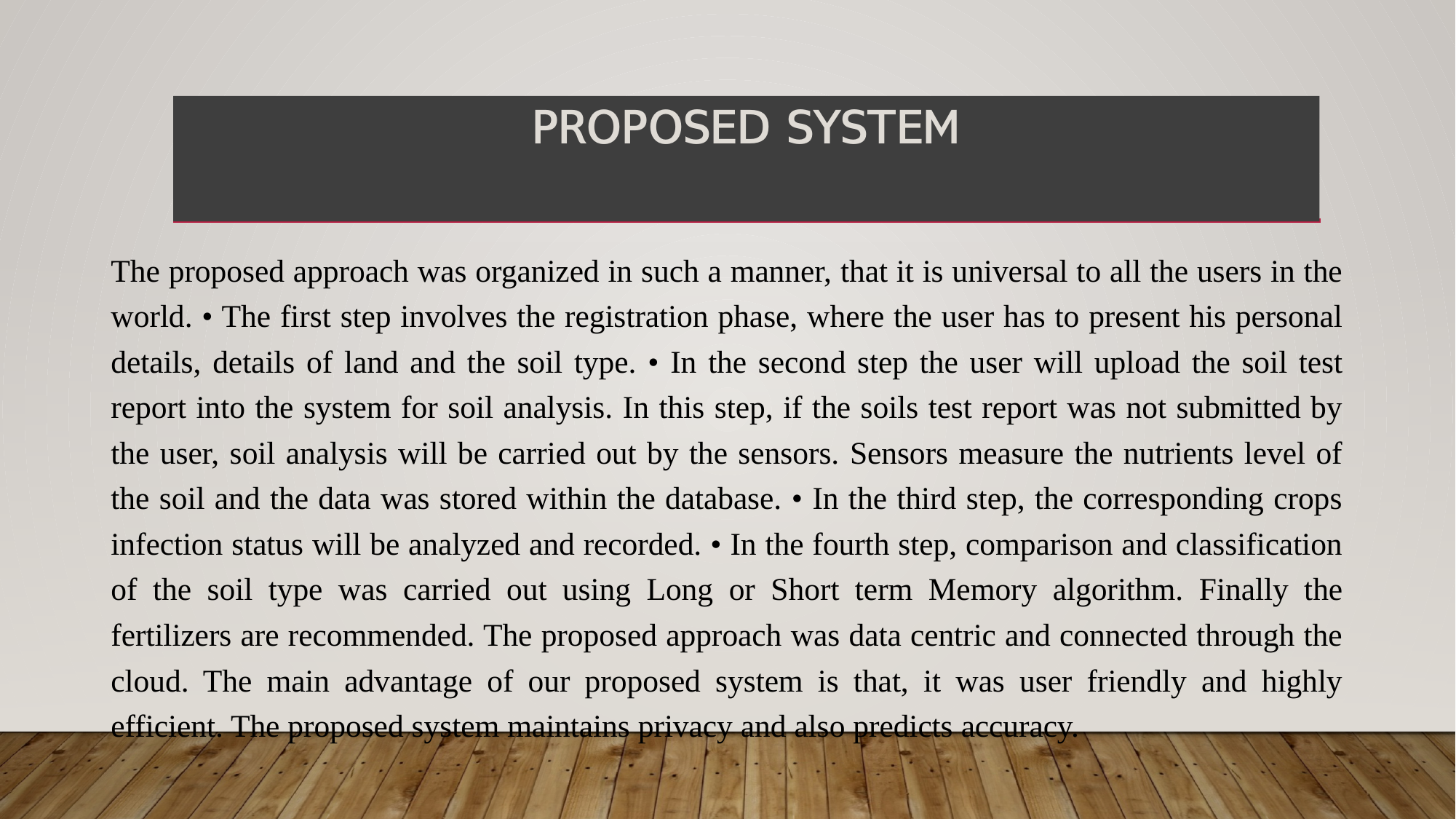

# PROPOSED SYSTEM
The proposed approach was organized in such a manner, that it is universal to all the users in the world. • The first step involves the registration phase, where the user has to present his personal details, details of land and the soil type. • In the second step the user will upload the soil test report into the system for soil analysis. In this step, if the soils test report was not submitted by the user, soil analysis will be carried out by the sensors. Sensors measure the nutrients level of the soil and the data was stored within the database. • In the third step, the corresponding crops infection status will be analyzed and recorded. • In the fourth step, comparison and classification of the soil type was carried out using Long or Short term Memory algorithm. Finally the fertilizers are recommended. The proposed approach was data centric and connected through the cloud. The main advantage of our proposed system is that, it was user friendly and highly efficient. The proposed system maintains privacy and also predicts accuracy.